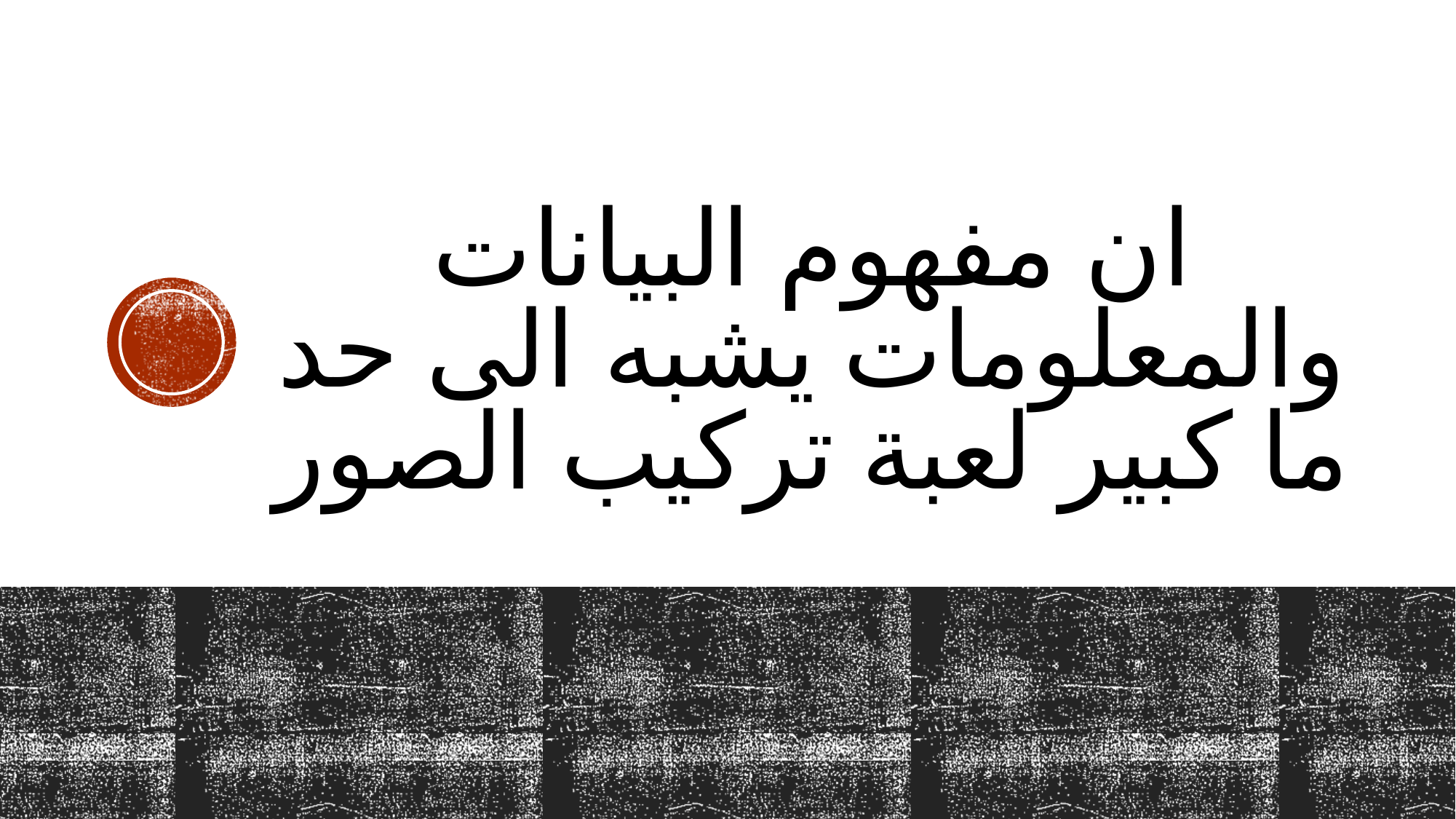

# ان مفهوم البيانات والمعلومات يشبه الى حد ما كبير لعبة تركيب الصور